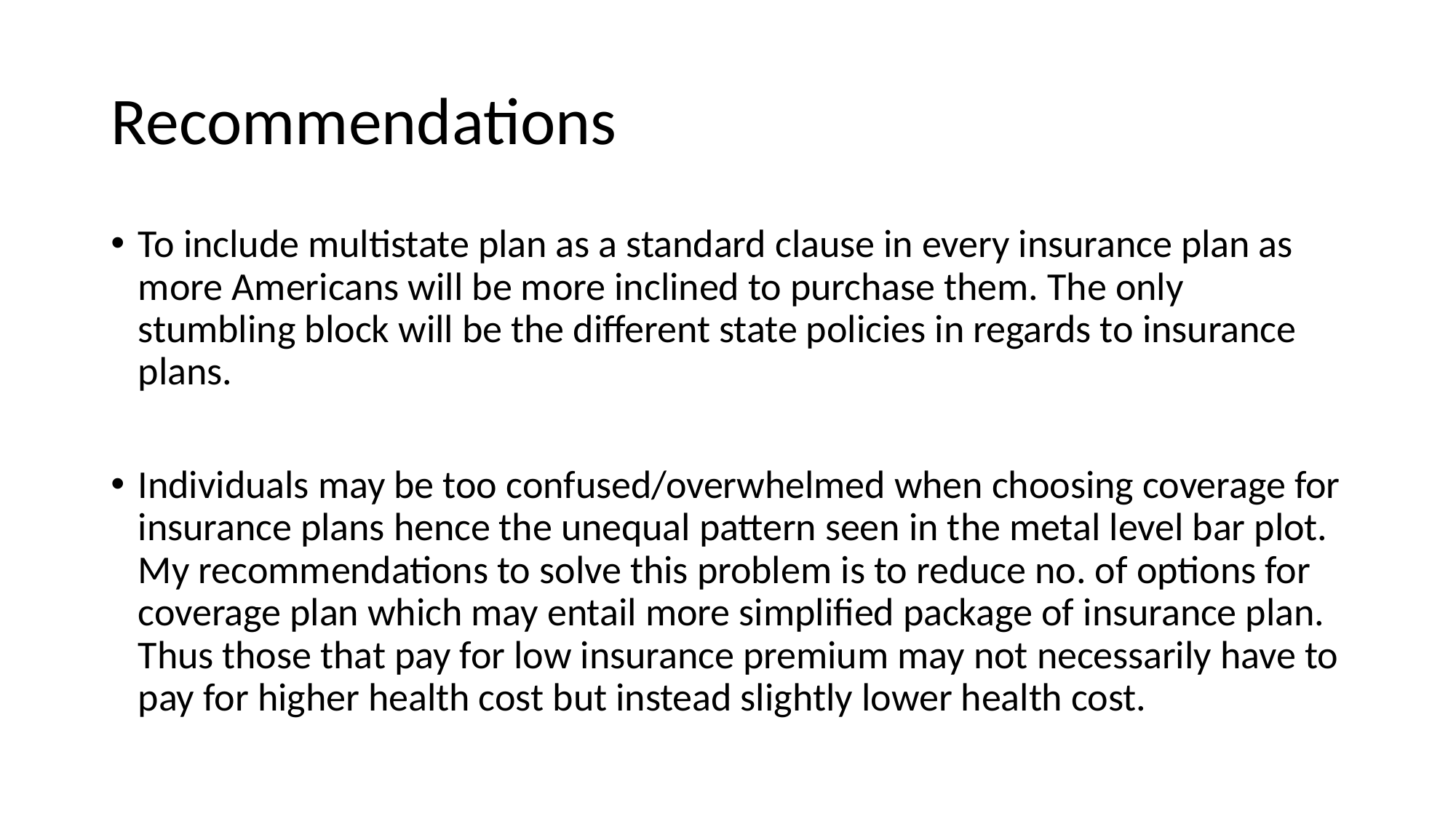

# Recommendations
To include multistate plan as a standard clause in every insurance plan as more Americans will be more inclined to purchase them. The only stumbling block will be the different state policies in regards to insurance plans.

Individuals may be too confused/overwhelmed when choosing coverage for insurance plans hence the unequal pattern seen in the metal level bar plot. My recommendations to solve this problem is to reduce no. of options for coverage plan which may entail more simplified package of insurance plan. Thus those that pay for low insurance premium may not necessarily have to pay for higher health cost but instead slightly lower health cost.